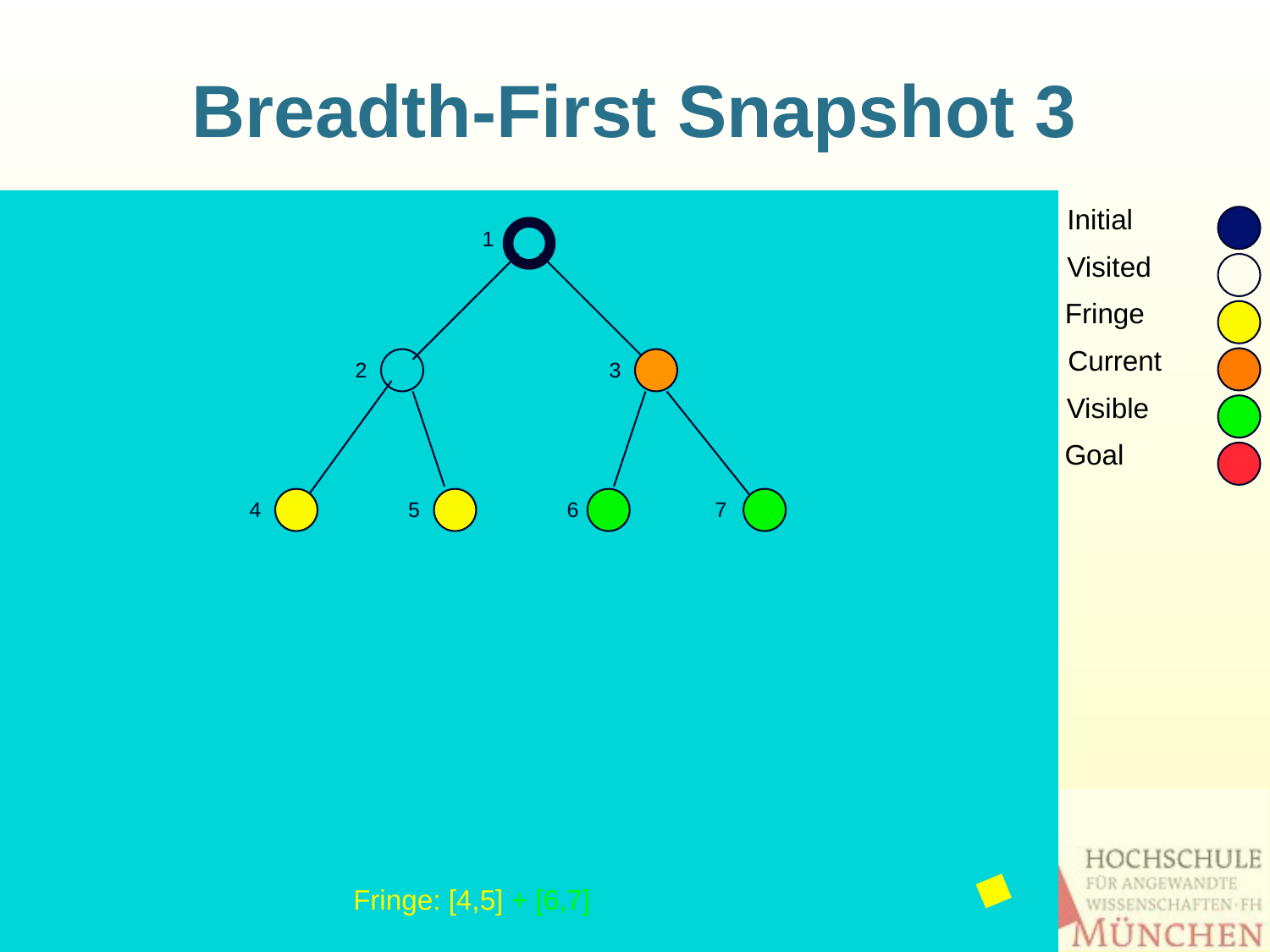

# Breadth-First Snapshot 3

Initial

1

Visited

Fringe

Current

2
3

Visible

Goal

4
5
6
7
Fringe: [4,5] + [6,7]
78